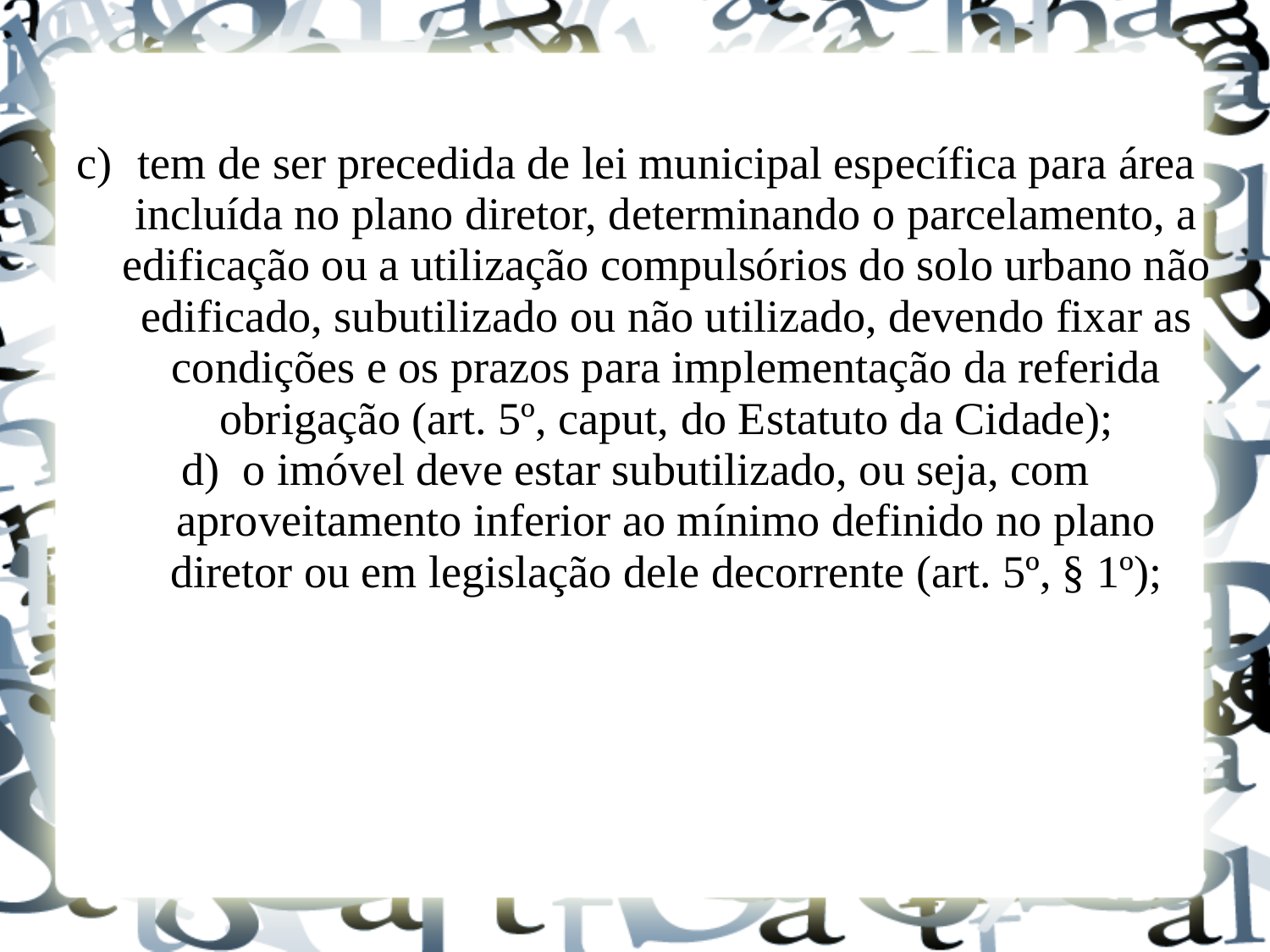

c)	tem de ser precedida de lei municipal específica para área incluída no plano diretor, determinando o parcelamento, a edificação ou a utilização compulsórios do solo urbano não edificado, subutilizado ou não utilizado, devendo fixar as condições e os prazos para implementação da referida obrigação (art. 5º, caput, do Estatuto da Cidade);
d)	o imóvel deve estar subutilizado, ou seja, com aproveitamento inferior ao mínimo definido no plano diretor ou em legislação dele decorrente (art. 5º, § 1º);